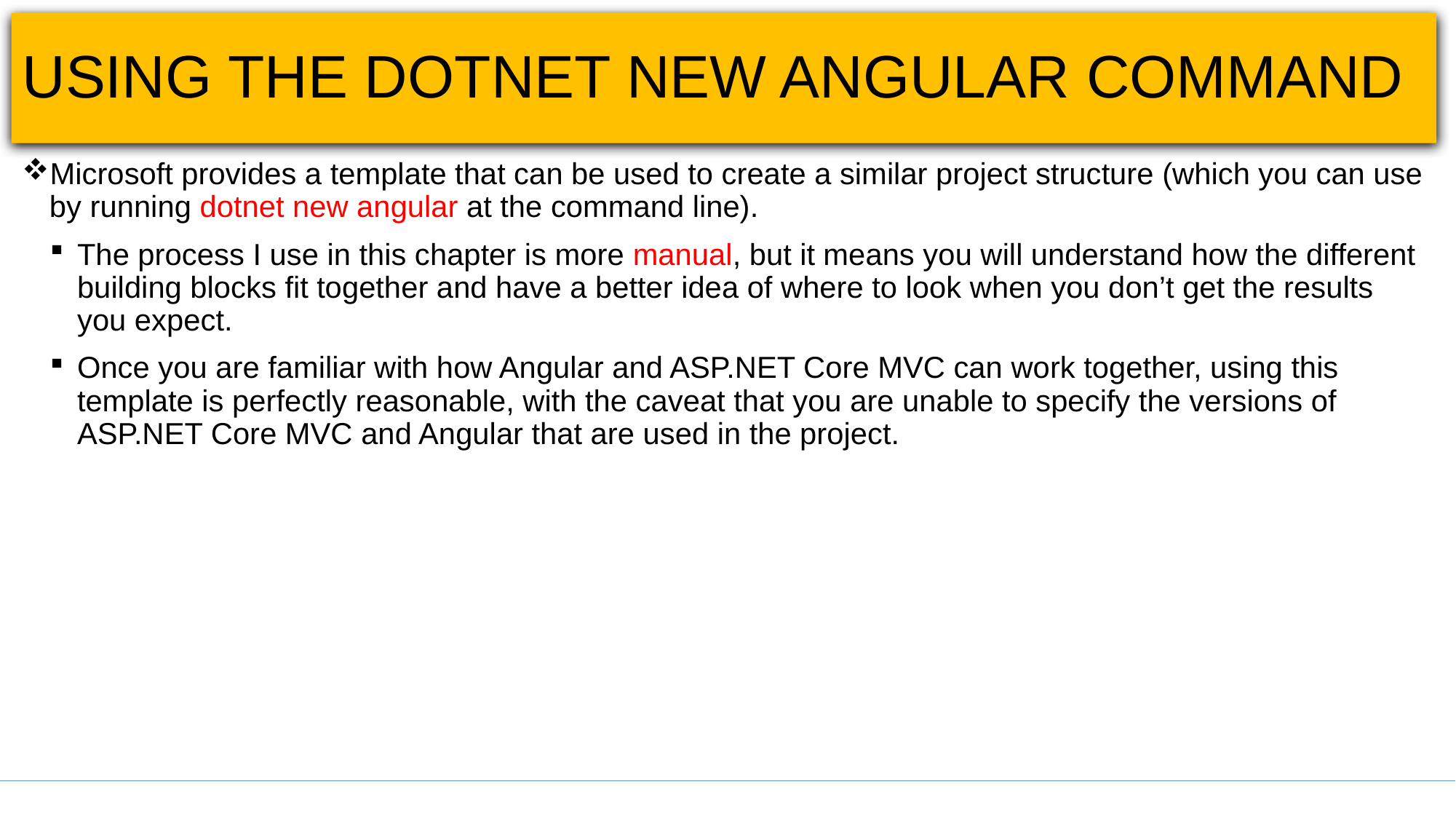

# USING THE DOTNET NEW ANGULAR COMMAND
Microsoft provides a template that can be used to create a similar project structure (which you can use by running dotnet new angular at the command line).
The process I use in this chapter is more manual, but it means you will understand how the different building blocks fit together and have a better idea of where to look when you don’t get the results you expect.
Once you are familiar with how Angular and ASP.NET Core MVC can work together, using this template is perfectly reasonable, with the caveat that you are unable to specify the versions of ASP.NET Core MVC and Angular that are used in the project.